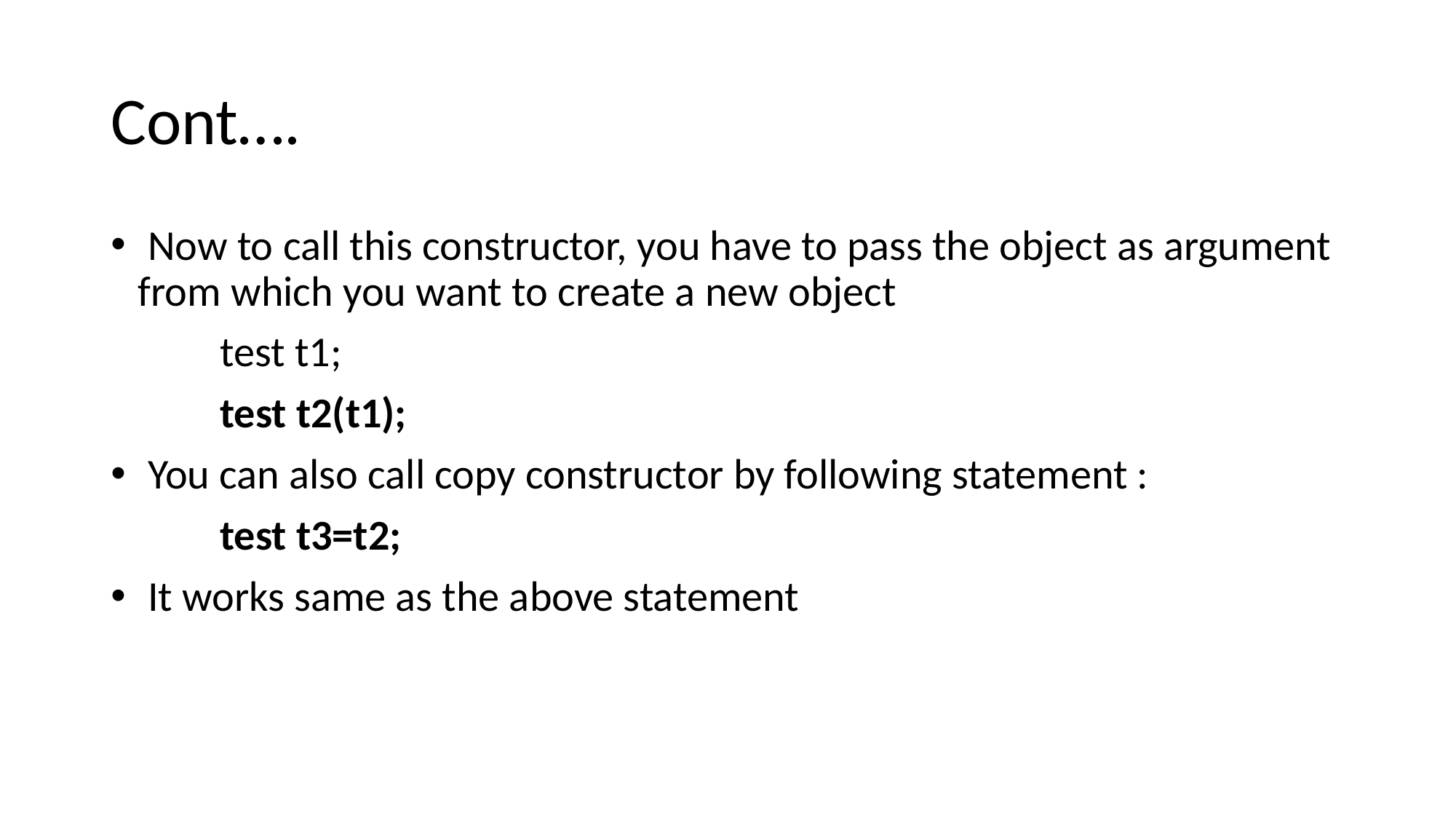

# Cont….
 Now to call this constructor, you have to pass the object as argument from which you want to create a new object
	test t1;
	test t2(t1);
 You can also call copy constructor by following statement :
	test t3=t2;
 It works same as the above statement